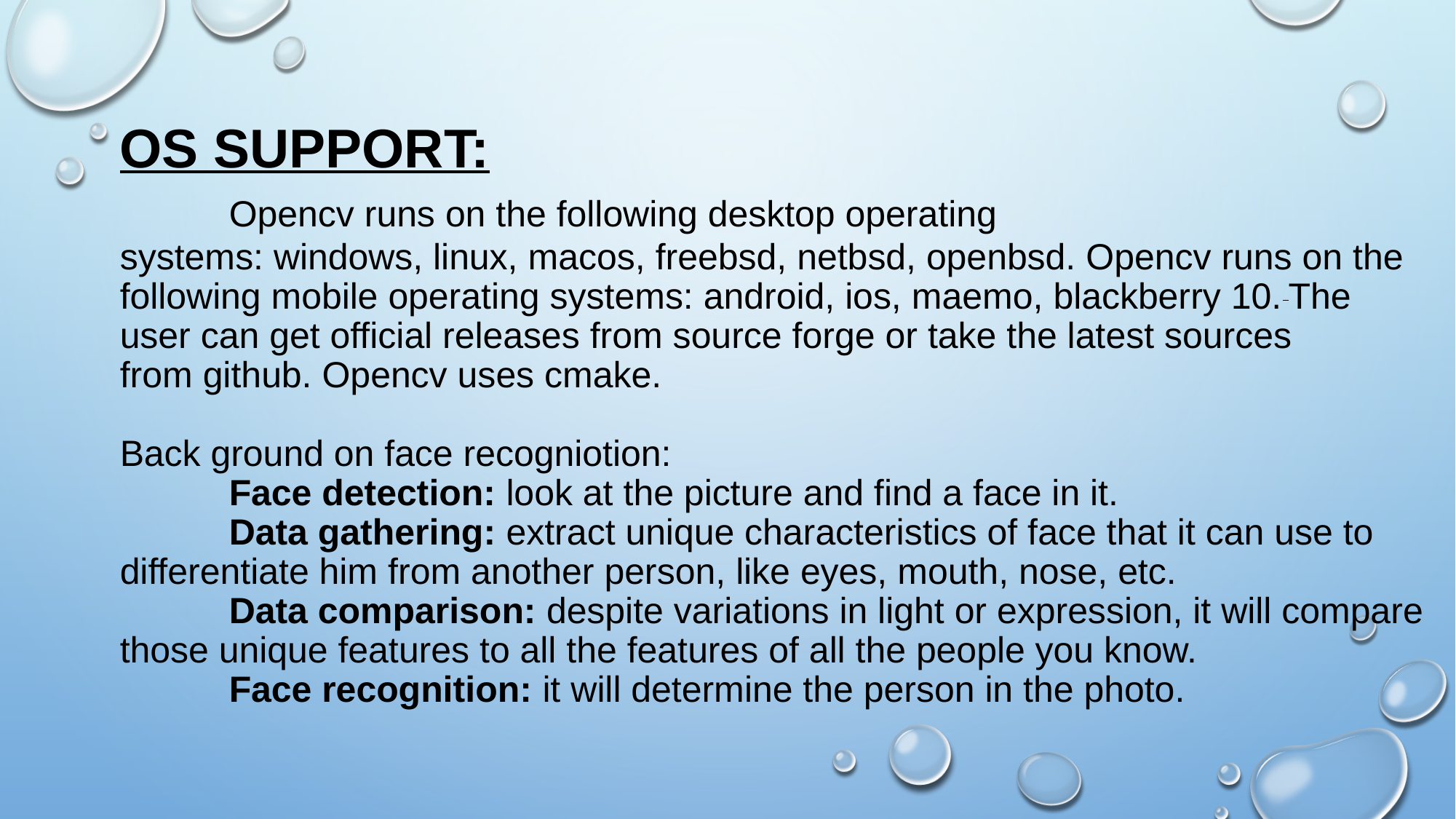

# OS Support: Opencv runs on the following desktop operating systems: windows, linux, macos, freebsd, netbsd, openbsd. Opencv runs on the following mobile operating systems: android, ios, maemo, blackberry 10. The user can get official releases from source forge or take the latest sources from github. Opencv uses cmake.   Back ground on face recogniotion: Face detection: look at the picture and find a face in it. Data gathering: extract unique characteristics of face that it can use to differentiate him from another person, like eyes, mouth, nose, etc. Data comparison: despite variations in light or expression, it will compare those unique features to all the features of all the people you know. Face recognition: it will determine the person in the photo.